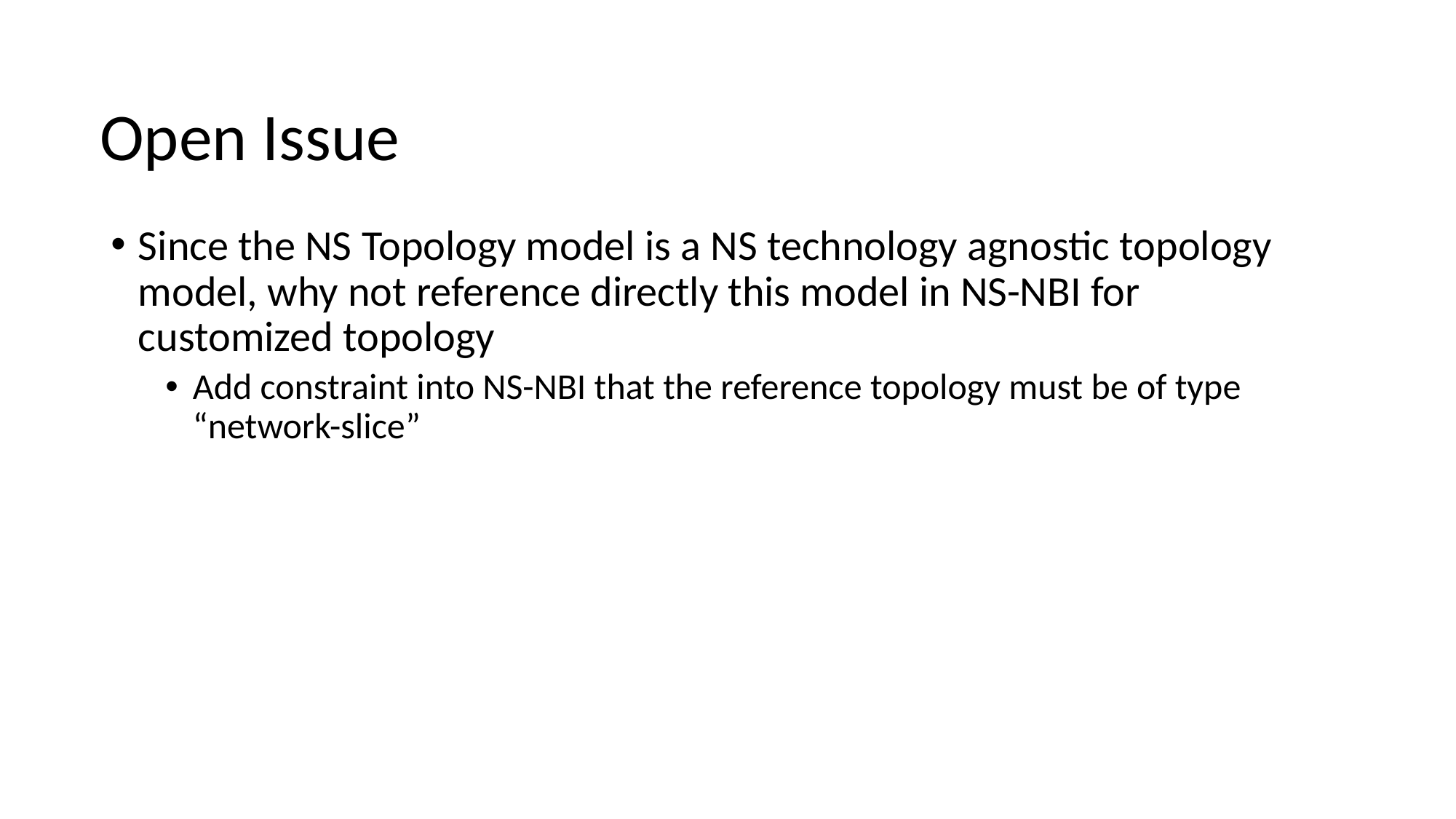

# Open Issue
Since the NS Topology model is a NS technology agnostic topology model, why not reference directly this model in NS-NBI for customized topology
Add constraint into NS-NBI that the reference topology must be of type “network-slice”